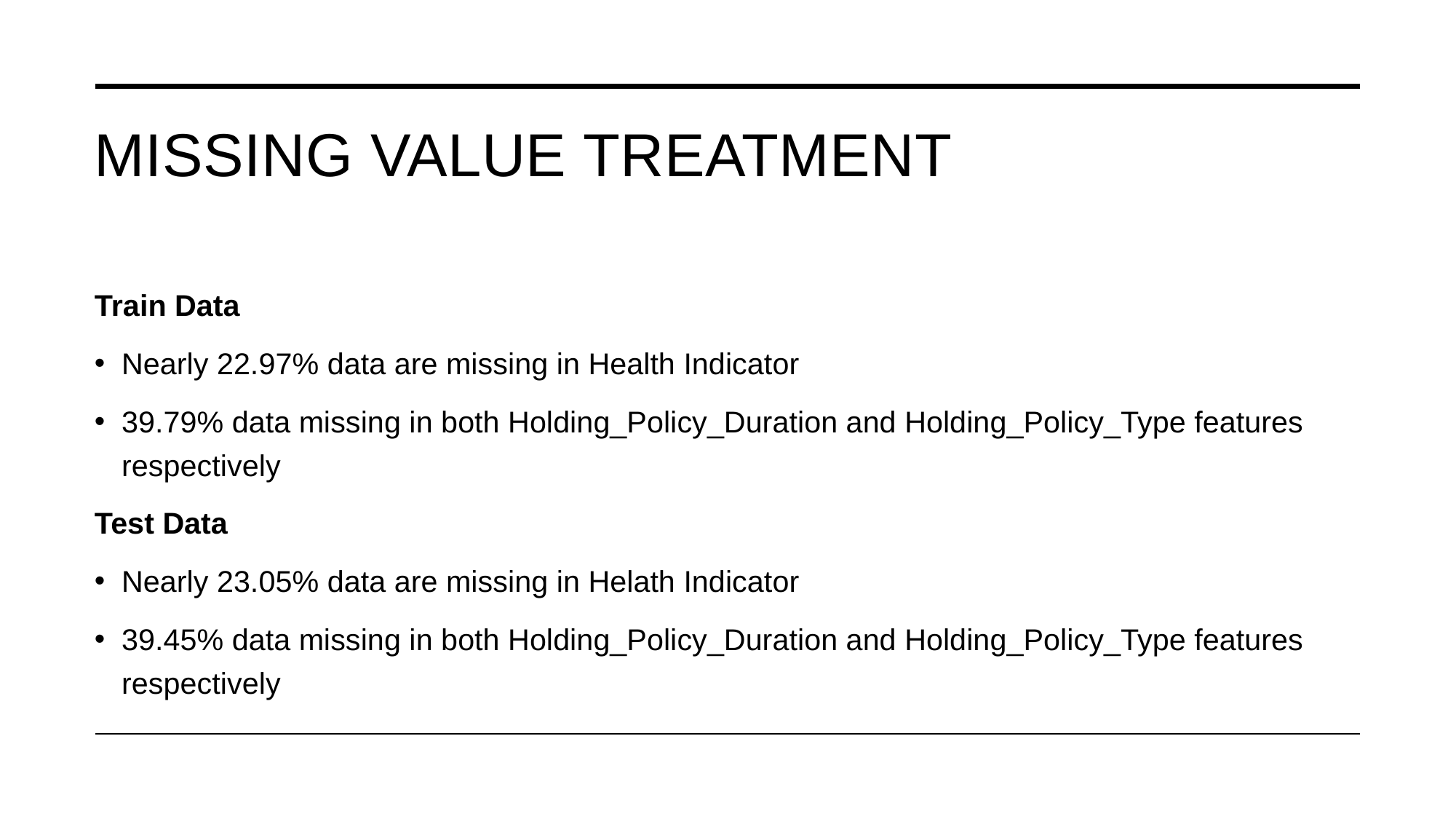

# Missing value treatment
Train Data
Nearly 22.97% data are missing in Health Indicator
39.79% data missing in both Holding_Policy_Duration and Holding_Policy_Type features respectively
Test Data
Nearly 23.05% data are missing in Helath Indicator
39.45% data missing in both Holding_Policy_Duration and Holding_Policy_Type features respectively